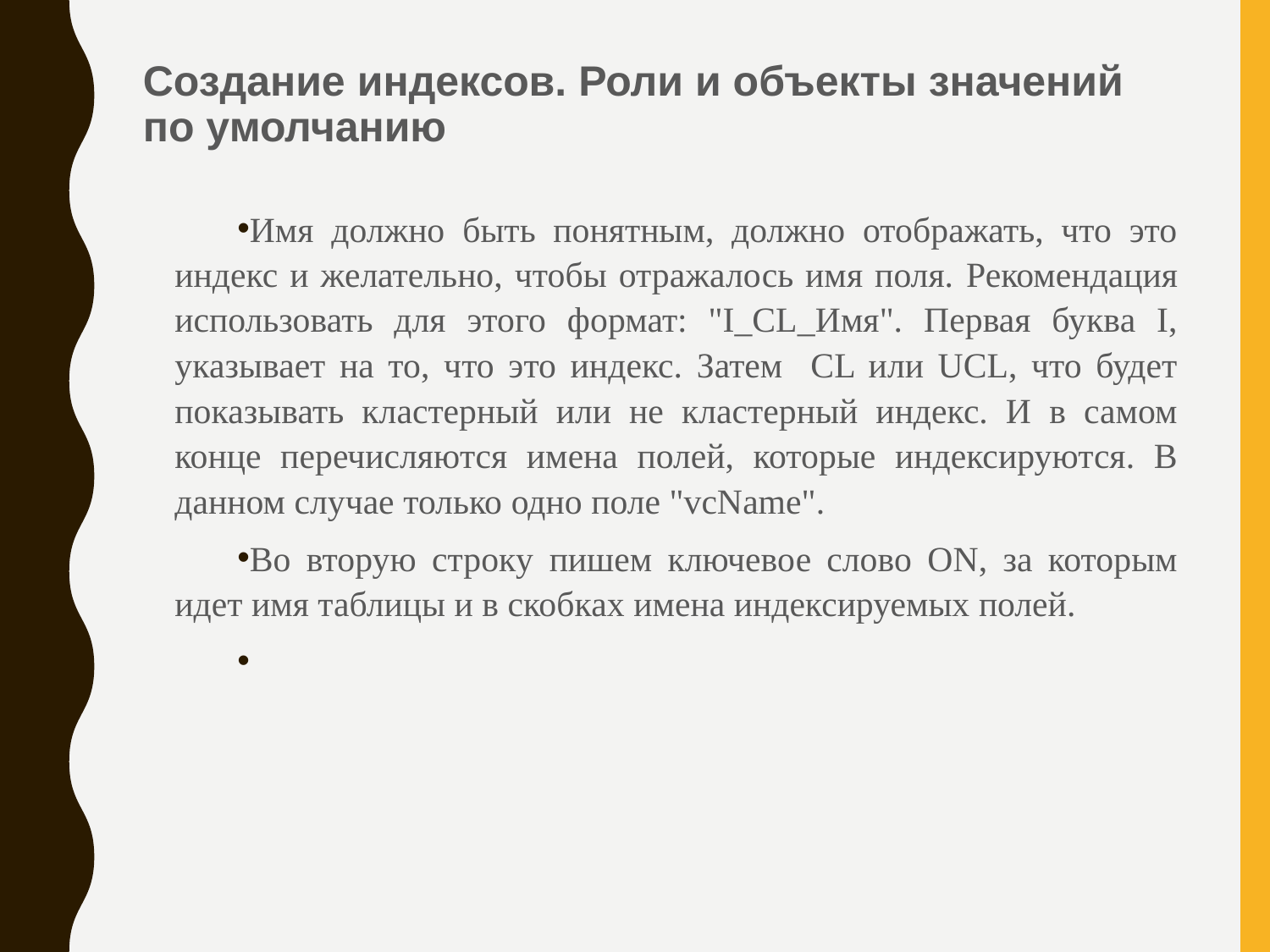

# Создание индексов. Роли и объекты значений по умолчанию
Имя должно быть понятным, должно отображать, что это индекс и желательно, чтобы отражалось имя поля. Рекомендация использовать для этого формат: "I_CL_Имя". Первая буква I, указывает на то, что это индекс. Затем  CL или UCL, что будет показывать кластерный или не кластерный индекс. И в самом конце перечисляются имена полей, которые индексируются. В данном случае только одно поле "vcName".
Во вторую строку пишем ключевое слово ON, за которым идет имя таблицы и в скобках имена индексируемых полей.